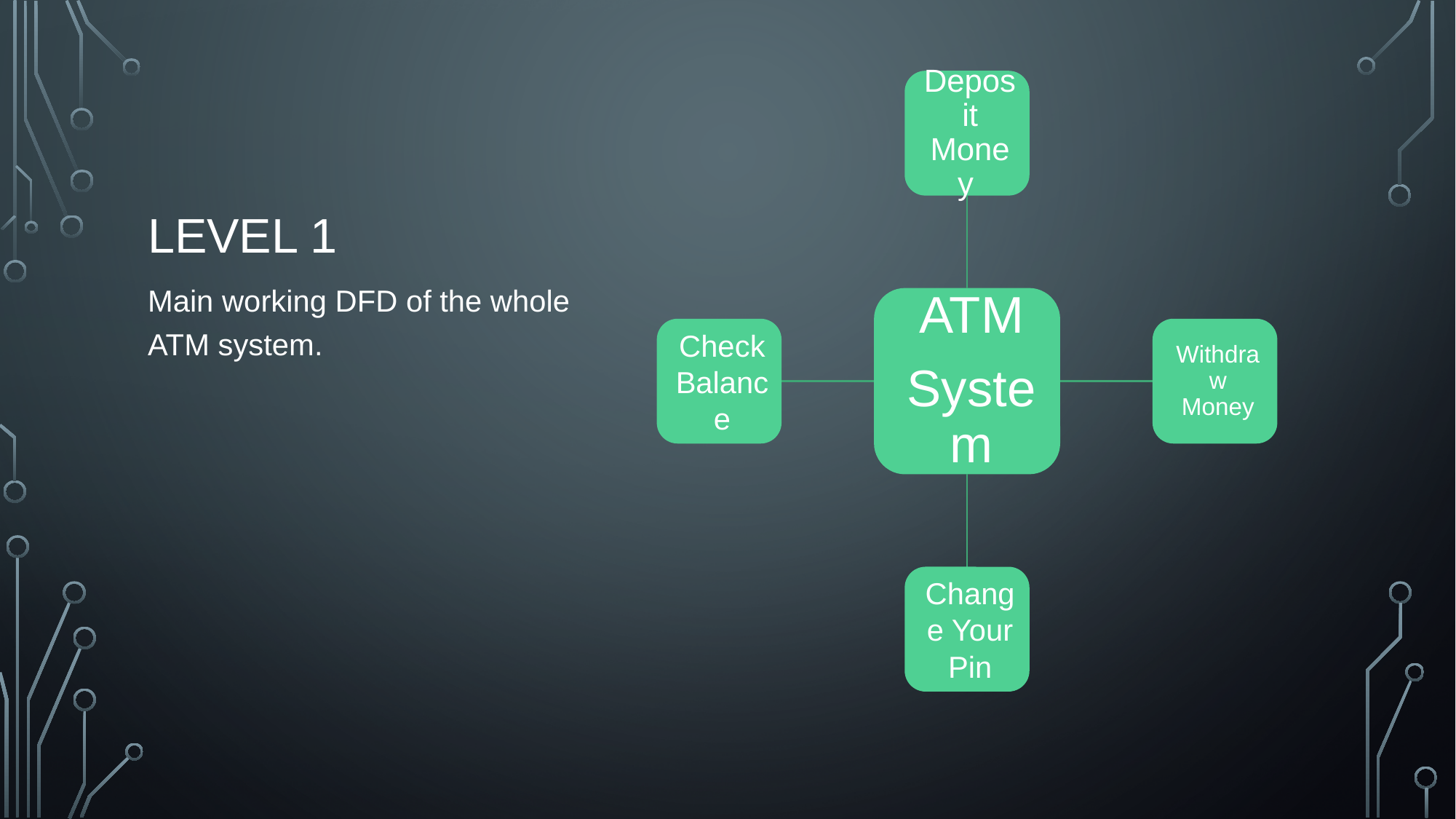

ATM
System
Deposit Money
Withdraw Money
Change Your Pin
Check Balance
# LEVEL 1
Main working DFD of the whole ATM system.